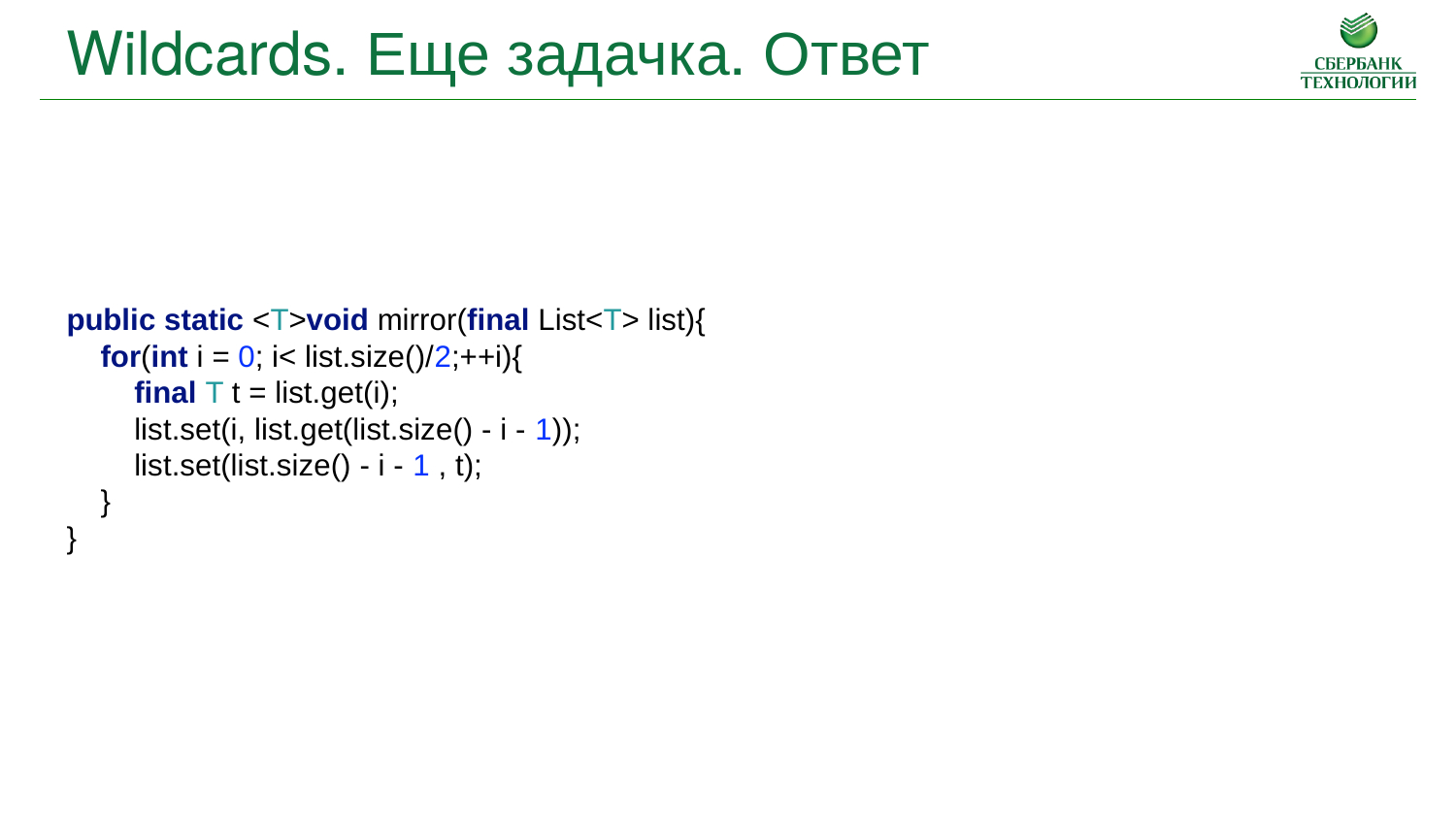

Wildcards. Еще задачка. Ответ

public static <T>void mirror(final List<T> list){
    for(int i = 0; i< list.size()/2;++i){
        final T t = list.get(i);
        list.set(i, list.get(list.size() - i - 1));
        list.set(list.size() - i - 1 , t);
    }
}